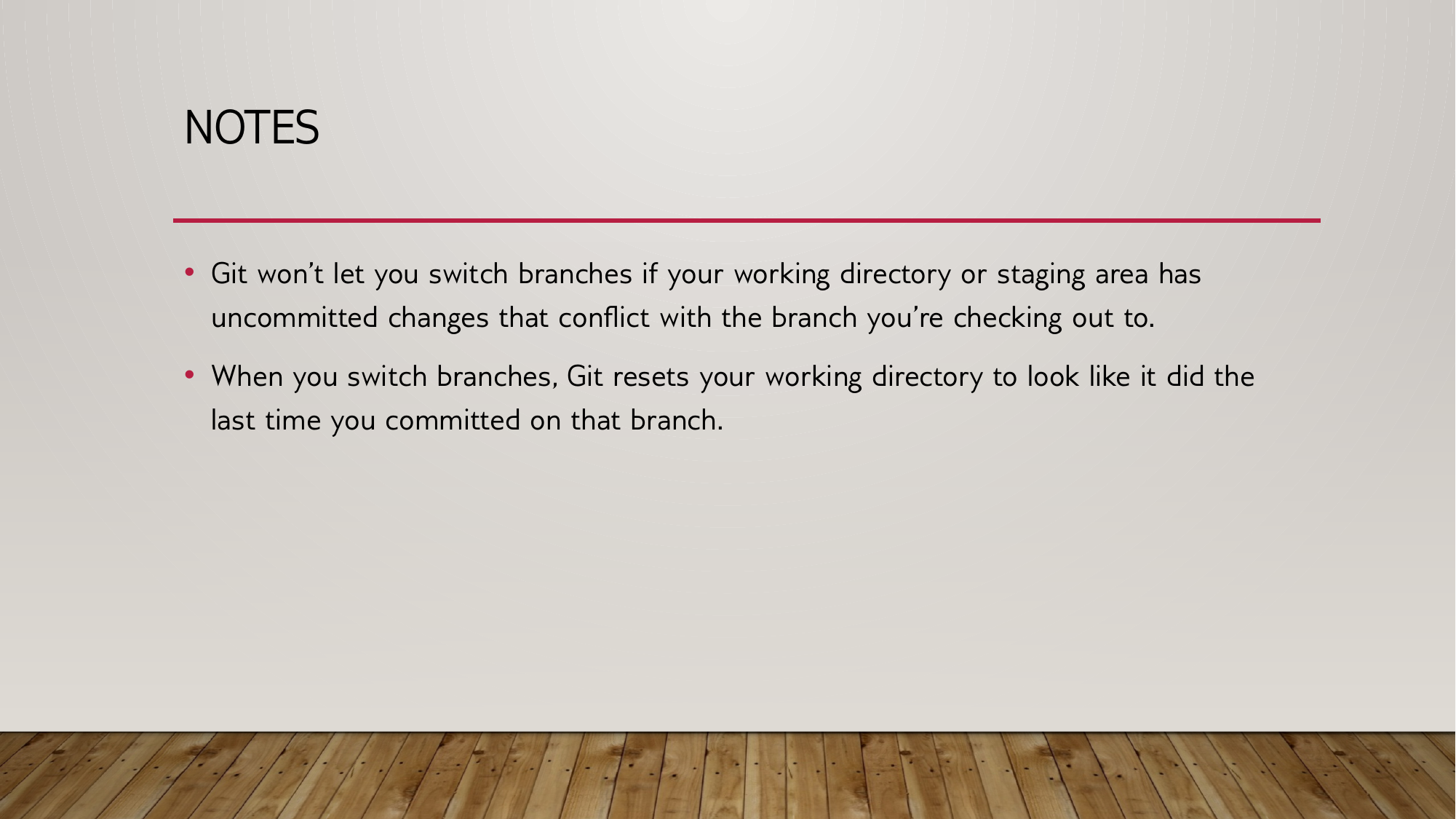

# Notes
Git won’t let you switch branches if your working directory or staging area has uncommitted changes that conflict with the branch you’re checking out to.
When you switch branches, Git resets your working directory to look like it did the last time you committed on that branch.